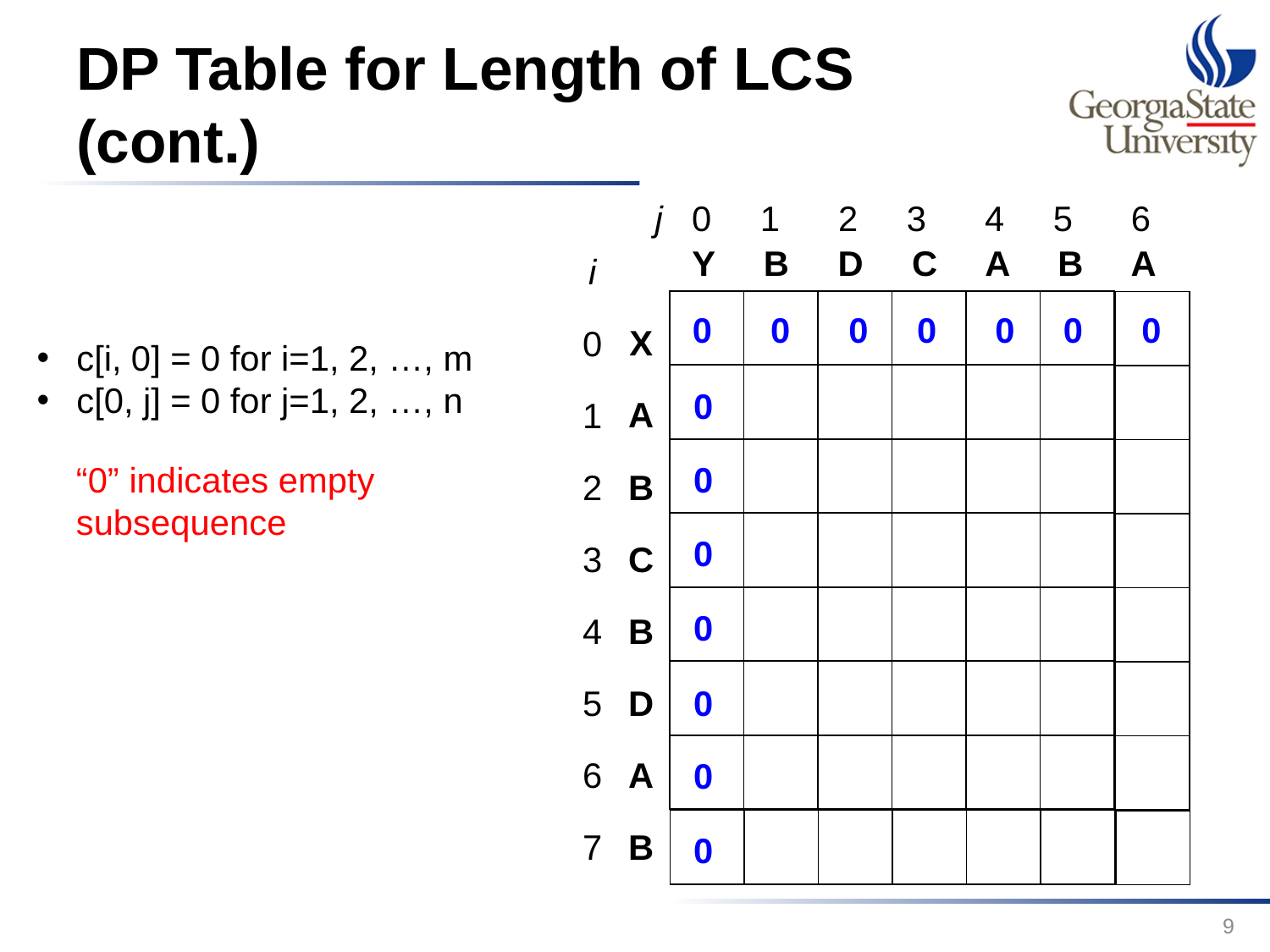

# DP Table for Length of LCS (cont.)
j   0     1      2     3      4     5      6
 Y     B     D     C     A     B     A

X
A
B
C
B
D
A
B

i
0
1
2
3
4
5
6
7
 0      0      0     0      0     0      0
c[i, 0] = 0 for i=1, 2, …, m
c[0, j] = 0 for j=1, 2, …, n
 0
“0” indicates empty subsequence
 0
 0
 0
 0
 0
 0
9